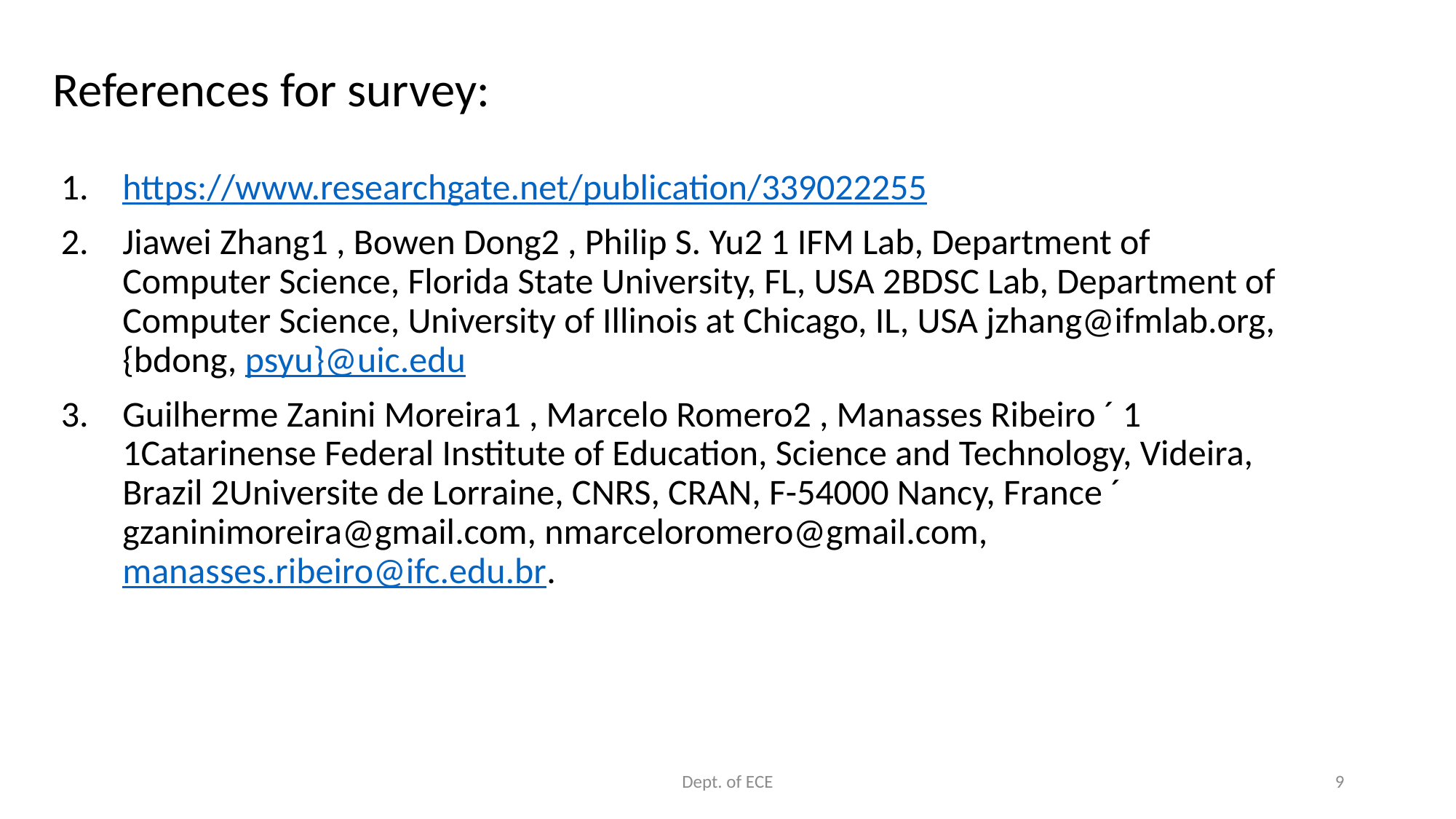

# References for survey:
https://www.researchgate.net/publication/339022255
Jiawei Zhang1 , Bowen Dong2 , Philip S. Yu2 1 IFM Lab, Department of Computer Science, Florida State University, FL, USA 2BDSC Lab, Department of Computer Science, University of Illinois at Chicago, IL, USA jzhang@ifmlab.org, {bdong, psyu}@uic.edu
Guilherme Zanini Moreira1 , Marcelo Romero2 , Manasses Ribeiro ´ 1 1Catarinense Federal Institute of Education, Science and Technology, Videira, Brazil 2Universite de Lorraine, CNRS, CRAN, F-54000 Nancy, France ´ gzaninimoreira@gmail.com, nmarceloromero@gmail.com, manasses.ribeiro@ifc.edu.br.

Dept. of ECE
9